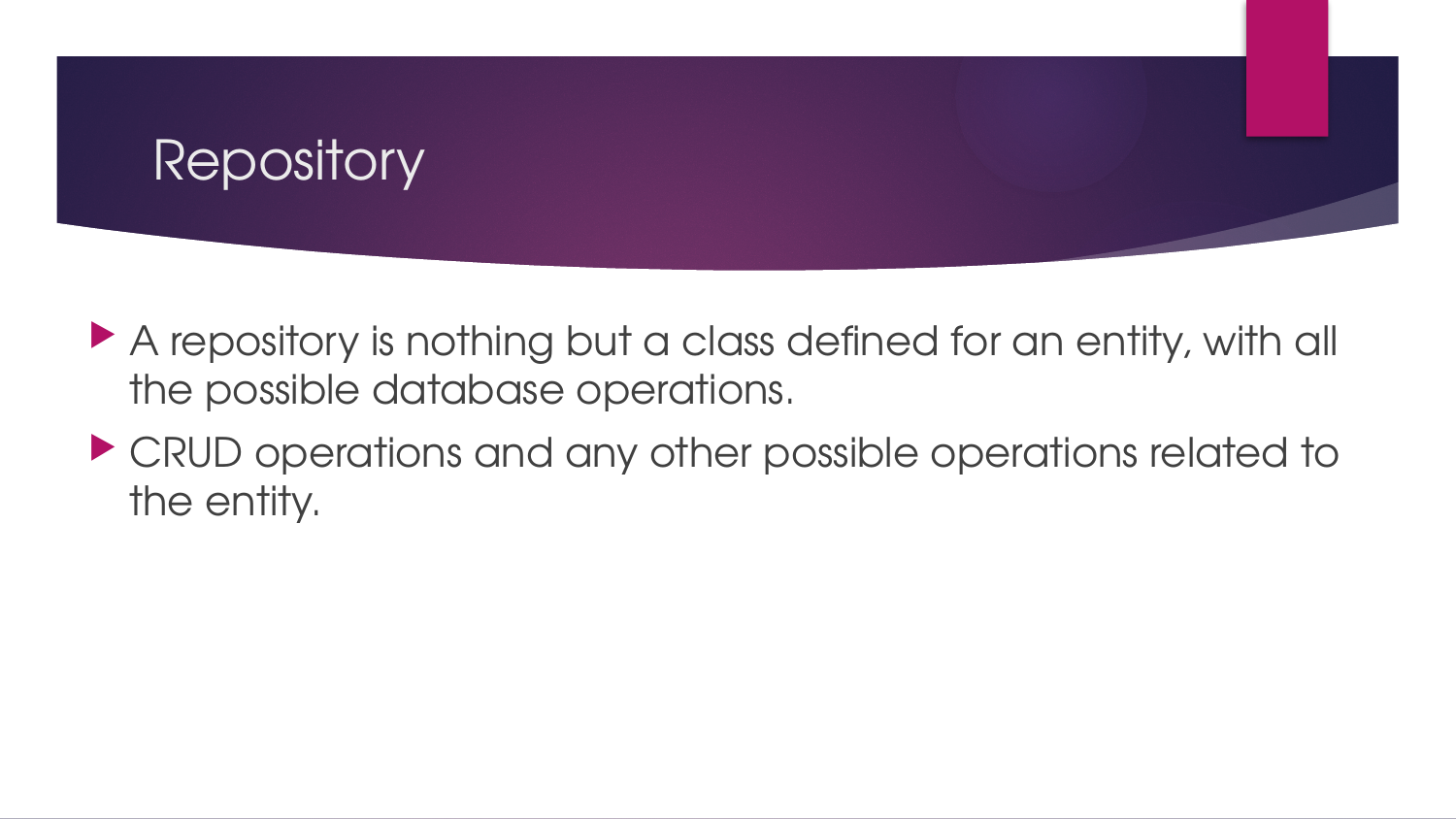

# Repository
A repository is nothing but a class defined for an entity, with all the possible database operations.
CRUD operations and any other possible operations related to the entity.